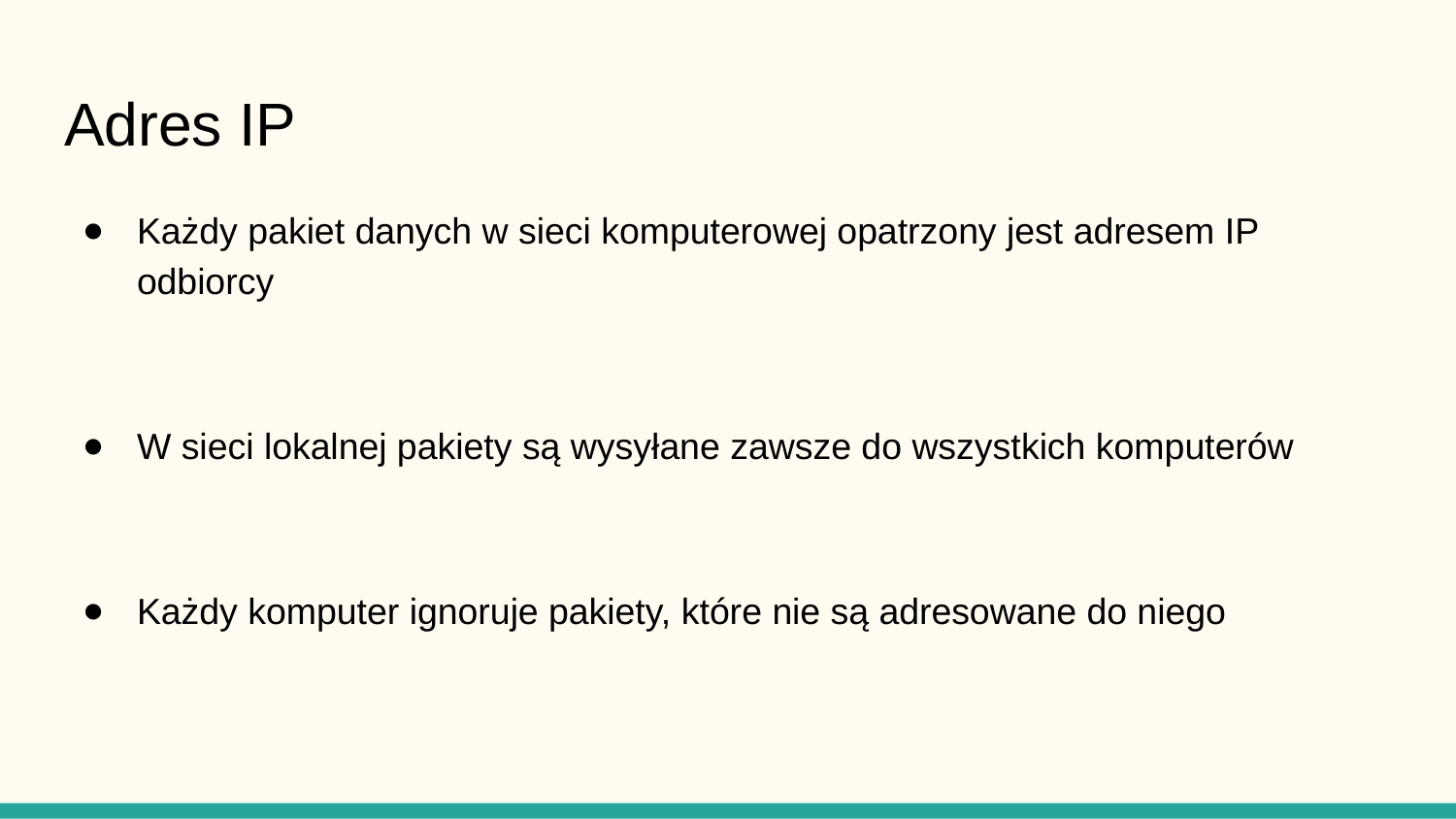

# Adres IP
Każdy pakiet danych w sieci komputerowej opatrzony jest adresem IP odbiorcy

W sieci lokalnej pakiety są wysyłane zawsze do wszystkich komputerów

Każdy komputer ignoruje pakiety, które nie są adresowane do niego